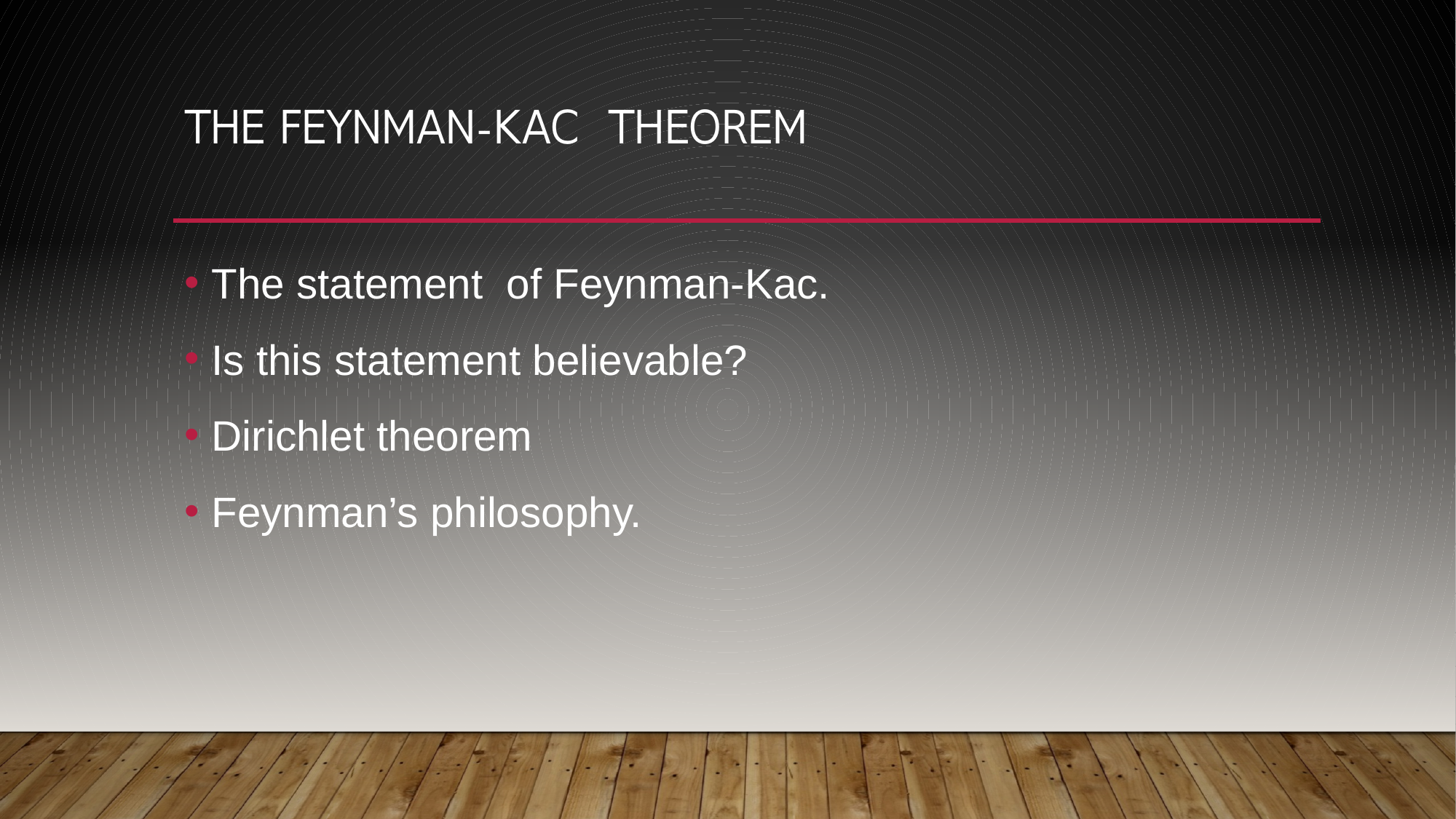

# The feynman-Kac  theorem
The statement  of Feynman-Kac.
Is this statement believable?
Dirichlet theorem
Feynman’s philosophy.